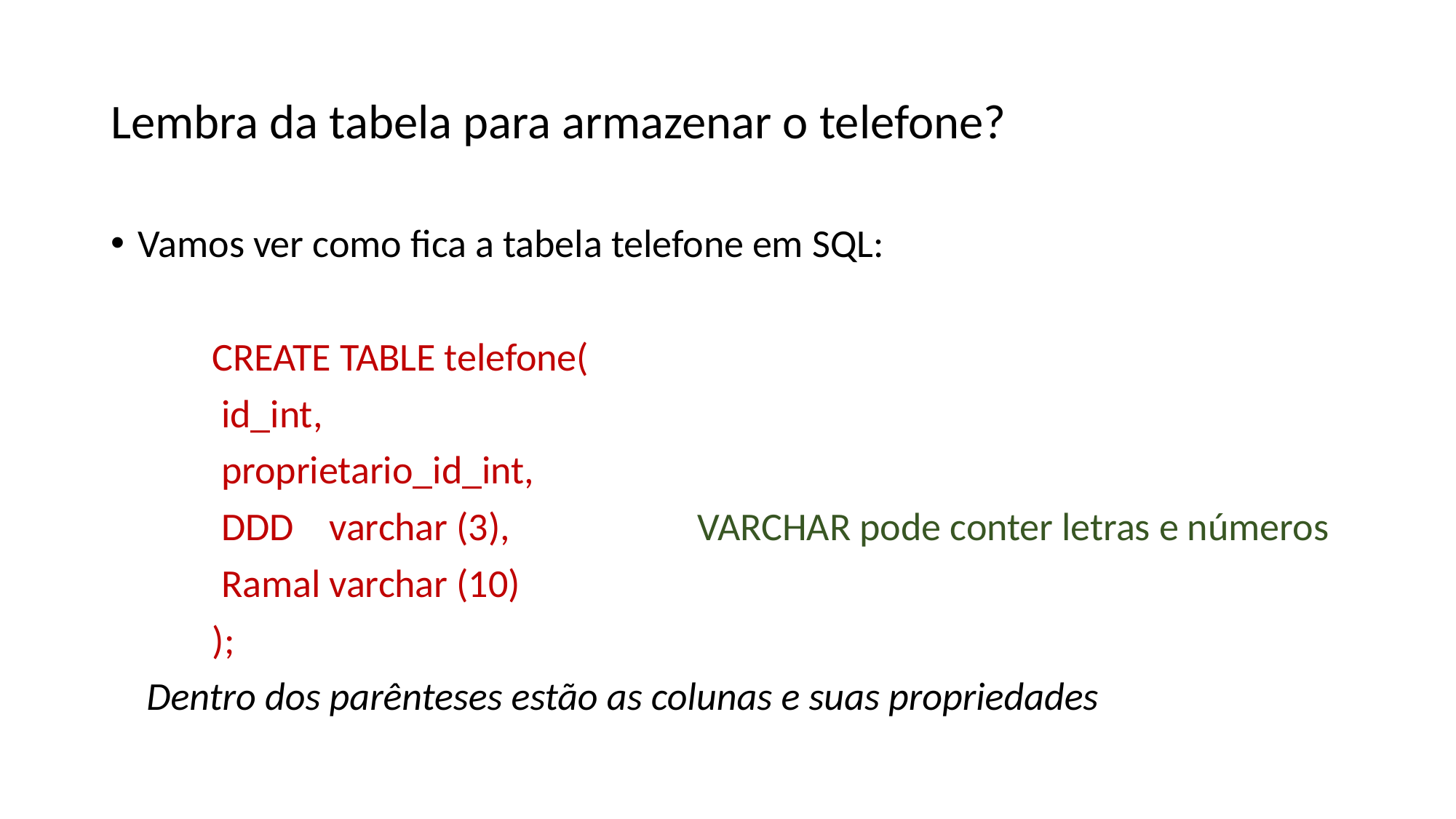

# Lembra da tabela para armazenar o telefone?
Vamos ver como fica a tabela telefone em SQL:

	CREATE TABLE telefone(
	 id_int,
	 proprietario_id_int,
	 DDD    varchar (3),                     VARCHAR pode conter letras e números
	 Ramal varchar (10)
	);
    Dentro dos parênteses estão as colunas e suas propriedades